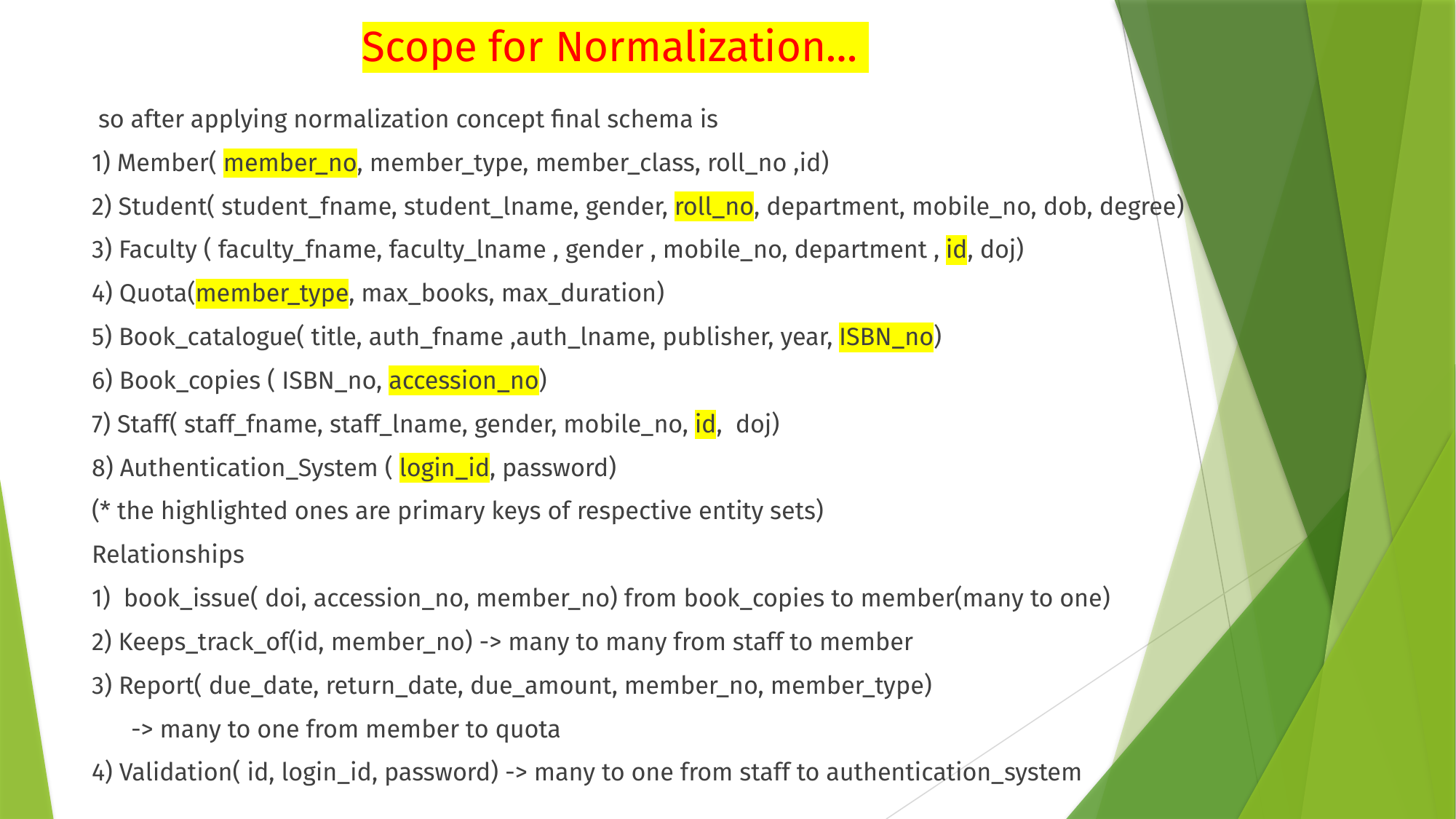

# Scope for Normalization…
 so after applying normalization concept final schema is
1) Member( member_no, member_type, member_class, roll_no ,id)
2) Student( student_fname, student_lname, gender, roll_no, department, mobile_no, dob, degree)
3) Faculty ( faculty_fname, faculty_lname , gender , mobile_no, department , id, doj)
4) Quota(member_type, max_books, max_duration)
5) Book_catalogue( title, auth_fname ,auth_lname, publisher, year, ISBN_no)
6) Book_copies ( ISBN_no, accession_no)
7) Staff( staff_fname, staff_lname, gender, mobile_no, id,  doj)
8) Authentication_System ( login_id, password)
(* the highlighted ones are primary keys of respective entity sets)
Relationships
1)  book_issue( doi, accession_no, member_no) from book_copies to member(many to one)
2) Keeps_track_of(id, member_no) -> many to many from staff to member
3) Report( due_date, return_date, due_amount, member_no, member_type)
      -> many to one from member to quota
4) Validation( id, login_id, password) -> many to one from staff to authentication_system